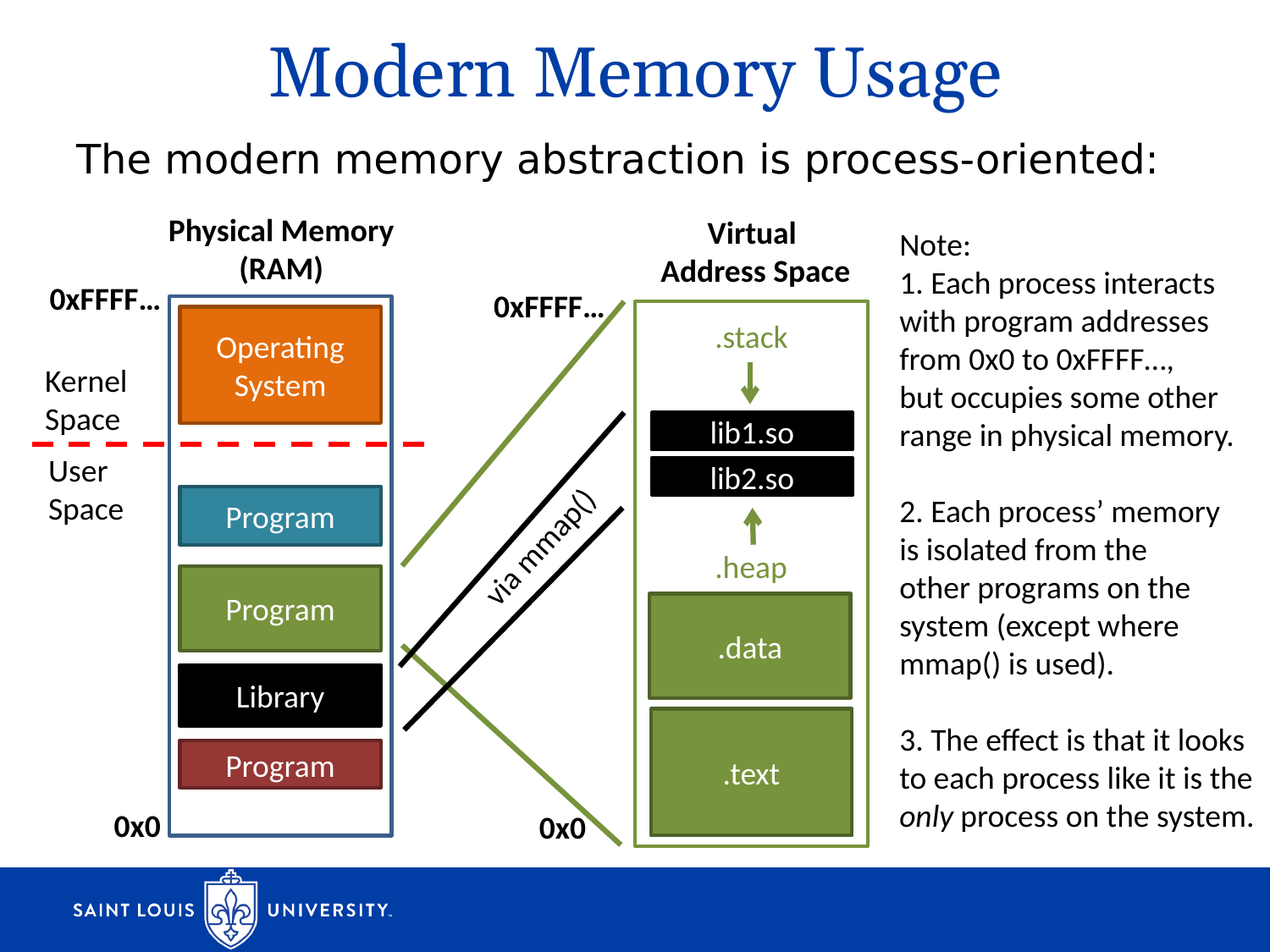

# Modern Memory Usage
The modern memory abstraction is process-oriented:
Physical Memory
(RAM)
Virtual
Address Space

.stack
lib1.so
lib2.so
.heap
.data
.text
Note:
1. Each process interacts
with program addresses
from 0x0 to 0xFFFF…,
but occupies some other
range in physical memory.

2. Each process’ memory
is isolated from the
other programs on the
system (except where
mmap() is used).
3. The effect is that it looks
to each process like it is the
only process on the system.
0xFFFF…
0xFFFF…

Operating System
Kernel
Space
User
Space
Program
via mmap()
Program
Library
Program
0x0
0x0